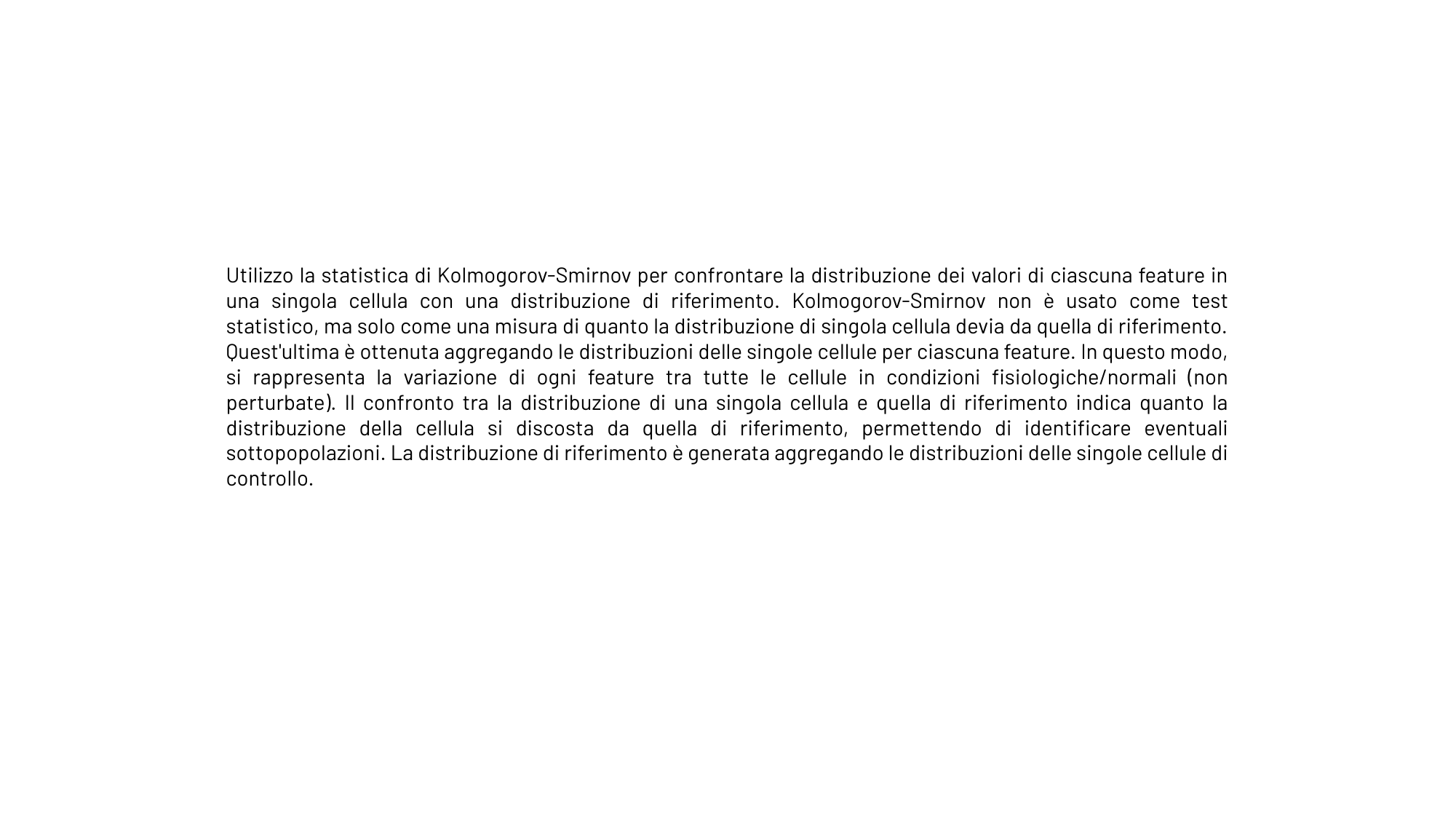

Utilizzo la statistica di Kolmogorov-Smirnov per confrontare la distribuzione dei valori di ciascuna feature in una singola cellula con una distribuzione di riferimento. Kolmogorov-Smirnov non è usato come test statistico, ma solo come una misura di quanto la distribuzione di singola cellula devia da quella di riferimento. Quest'ultima è ottenuta aggregando le distribuzioni delle singole cellule per ciascuna feature. In questo modo, si rappresenta la variazione di ogni feature tra tutte le cellule in condizioni fisiologiche/normali (non perturbate). Il confronto tra la distribuzione di una singola cellula e quella di riferimento indica quanto la distribuzione della cellula si discosta da quella di riferimento, permettendo di identificare eventuali sottopopolazioni. La distribuzione di riferimento è generata aggregando le distribuzioni delle singole cellule di controllo.